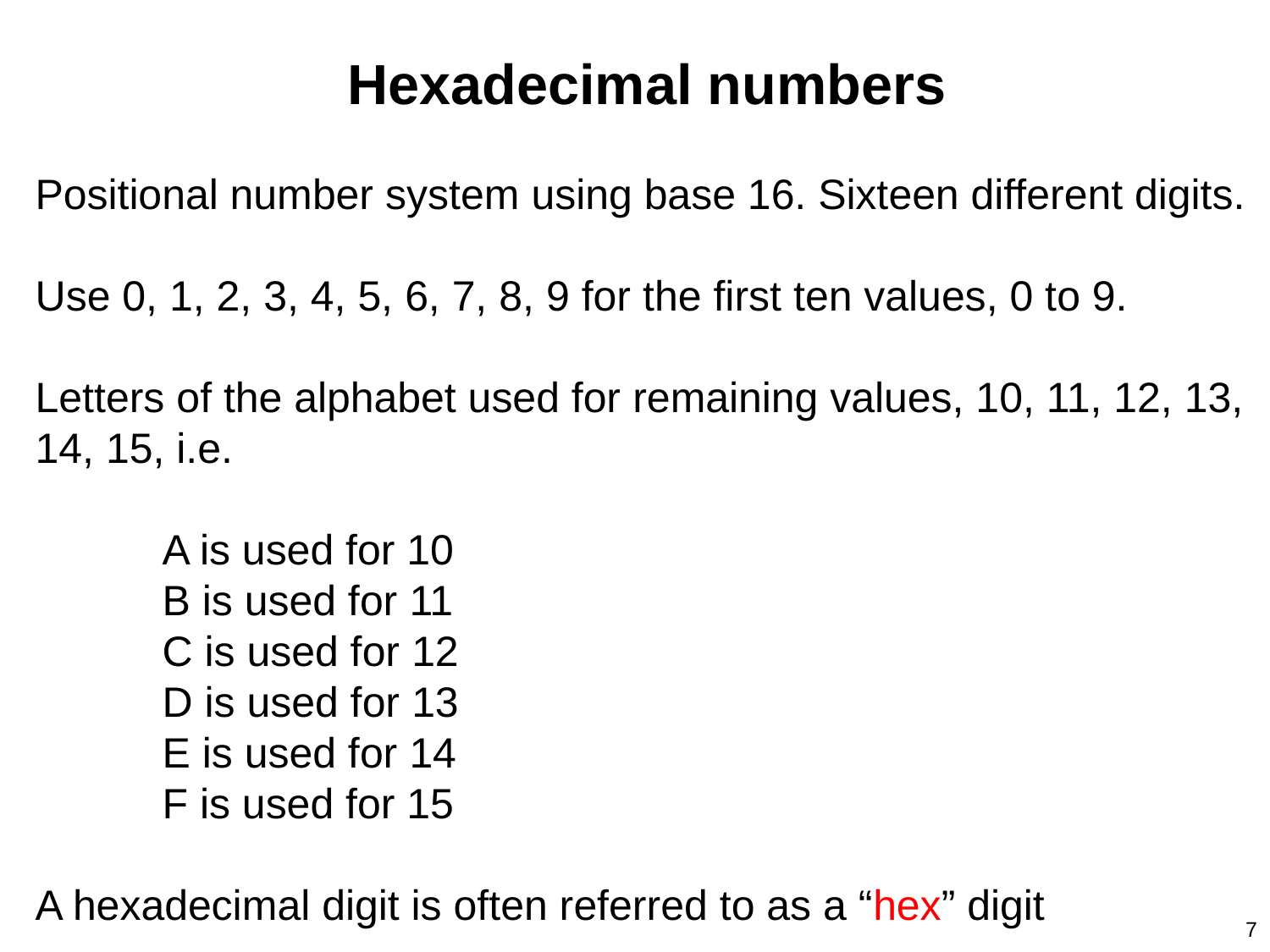

Hexadecimal numbers

Positional number system using base 16. Sixteen different digits.

Use 0, 1, 2, 3, 4, 5, 6, 7, 8, 9 for the first ten values, 0 to 9.

Letters of the alphabet used for remaining values, 10, 11, 12, 13, 14, 15, i.e.

	A is used for 10
	B is used for 11
	C is used for 12
	D is used for 13
	E is used for 14
	F is used for 15

A hexadecimal digit is often referred to as a “hex” digit
7